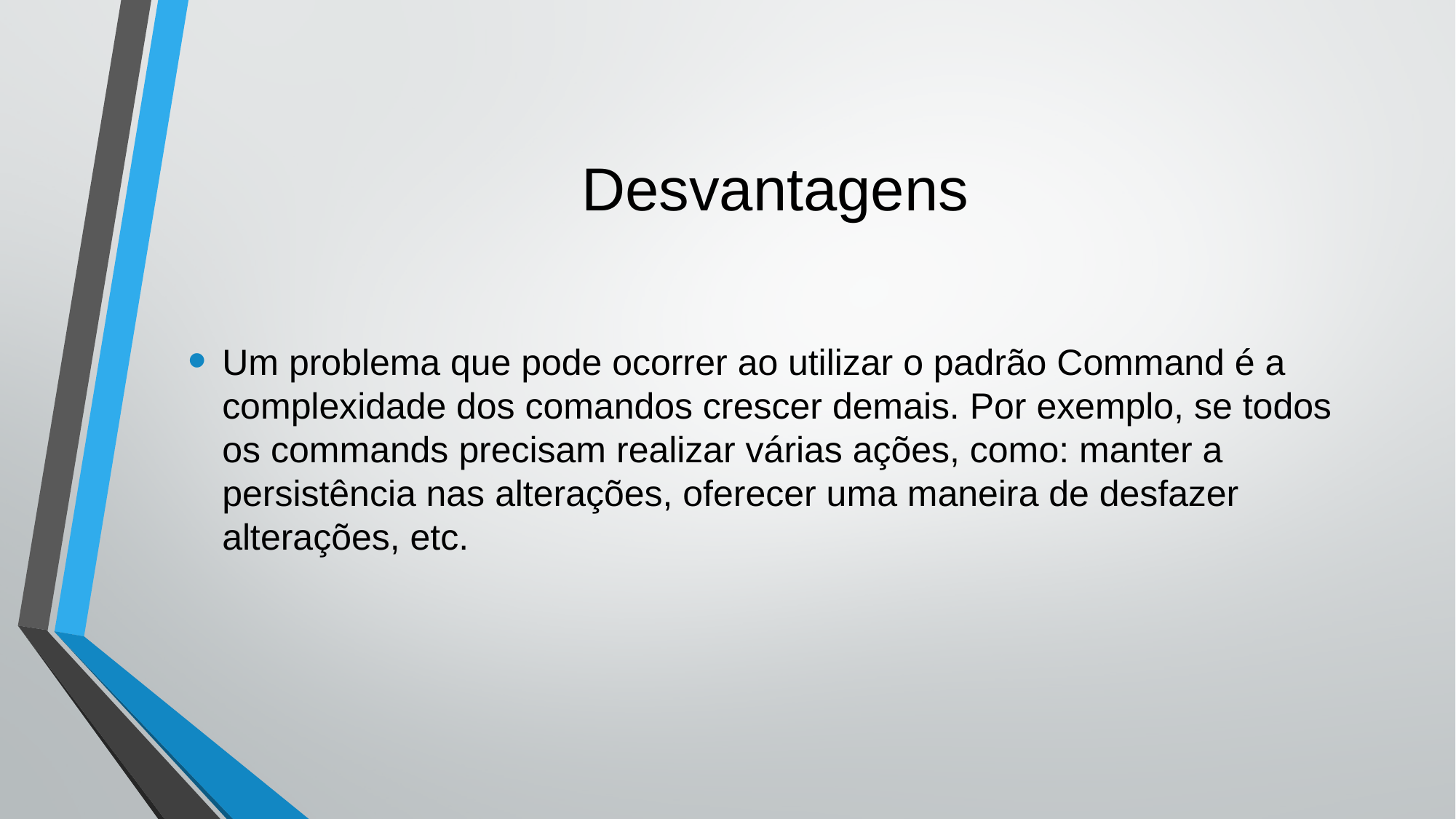

# Desvantagens
Um problema que pode ocorrer ao utilizar o padrão Command é a complexidade dos comandos crescer demais. Por exemplo, se todos os commands precisam realizar várias ações, como: manter a persistência nas alterações, oferecer uma maneira de desfazer alterações, etc.